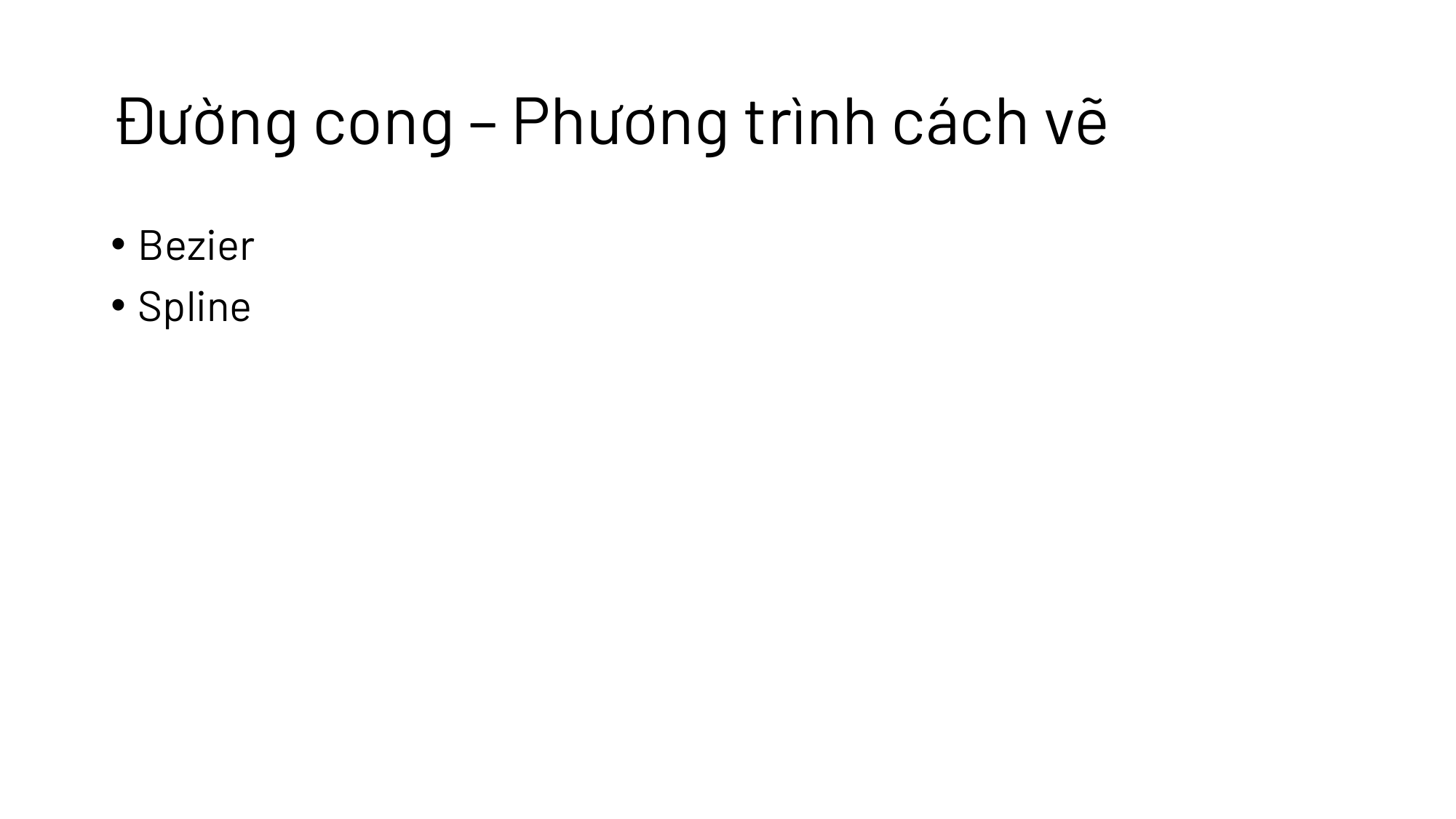

# Đường cong – Phương trình cách vẽ
Bezier
Spline